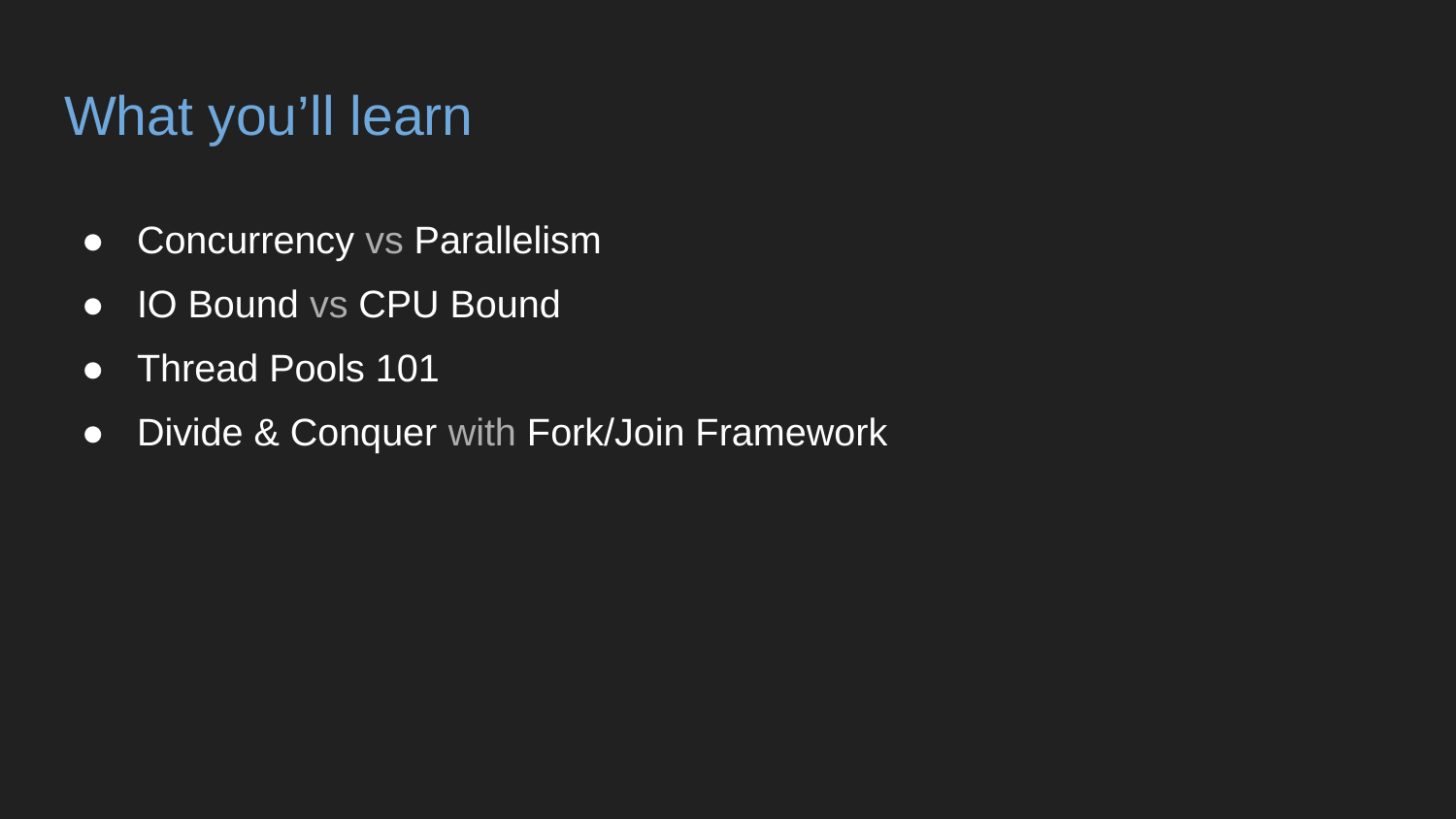

# What you’ll learn
Concurrency vs Parallelism
IO Bound vs CPU Bound
Thread Pools 101
Divide & Conquer with Fork/Join Framework